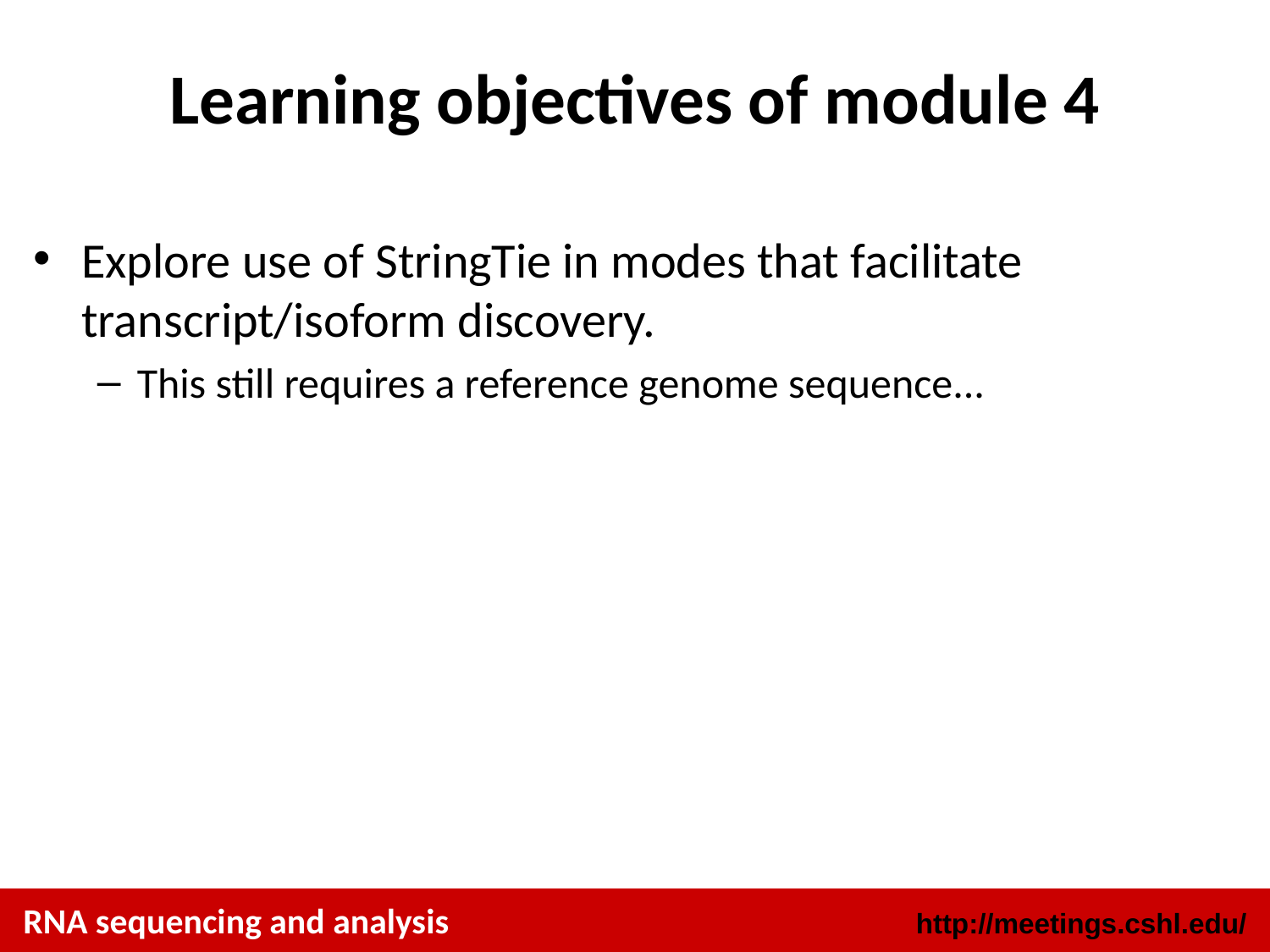

# Learning objectives of module 4
Explore use of StringTie in modes that facilitate transcript/isoform discovery.
This still requires a reference genome sequence...